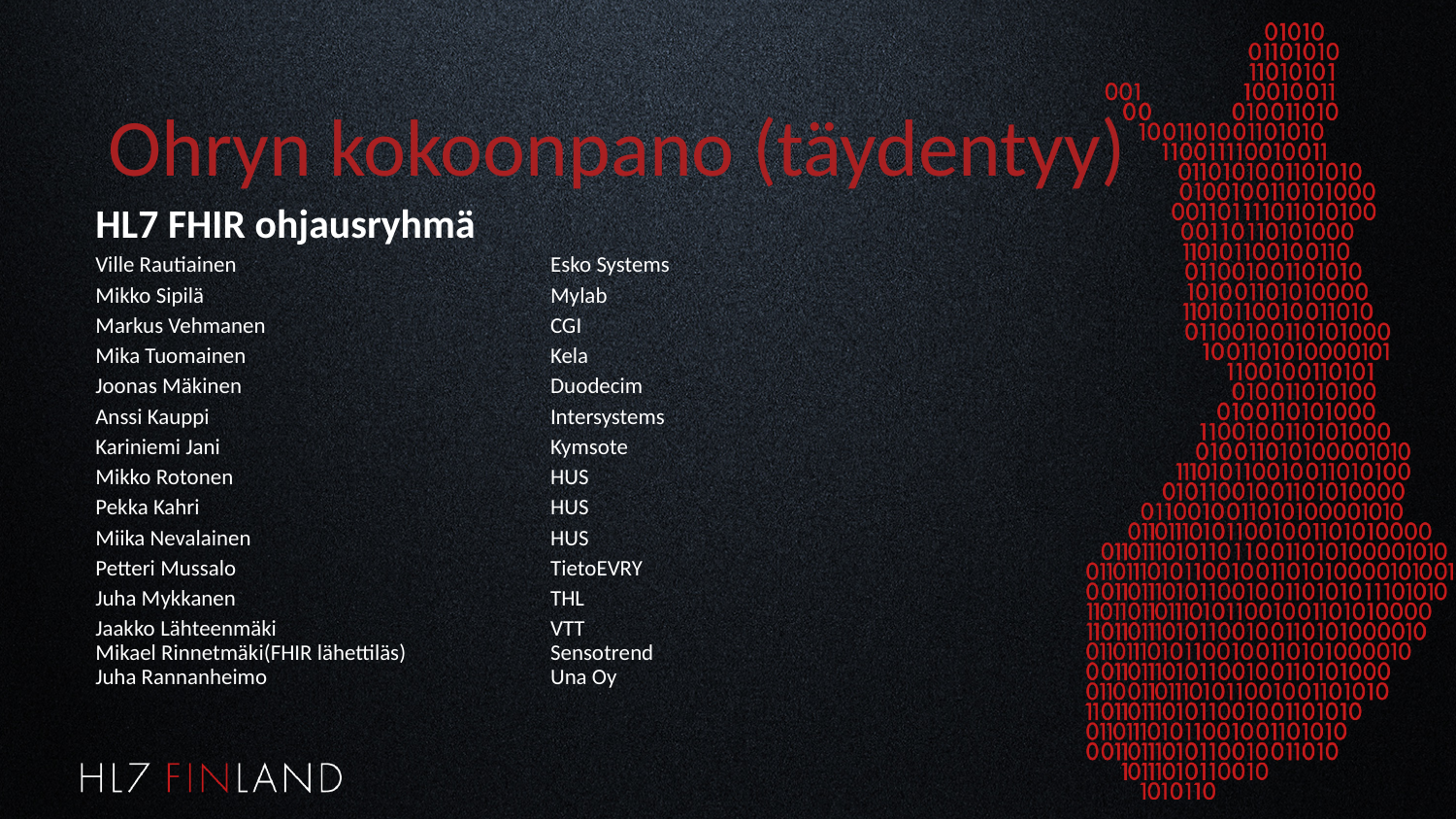

# Ohryn kokoonpano (täydentyy)
| HL7 FHIR ohjausryhmä |  |
| --- | --- |
| Ville Rautiainen | Esko Systems |
| Mikko Sipilä | Mylab |
| Markus Vehmanen | CGI |
| Mika Tuomainen | Kela |
| Joonas Mäkinen | Duodecim |
| Anssi Kauppi | Intersystems |
| Kariniemi Jani | Kymsote |
| Mikko Rotonen | HUS |
| Pekka Kahri | HUS |
| Miika Nevalainen | HUS |
| Petteri Mussalo | TietoEVRY |
| Juha Mykkanen | THL |
| Jaakko Lähteenmäki | VTT |
| Mikael Rinnetmäki(FHIR lähettiläs) | Sensotrend |
| Juha Rannanheimo | Una Oy |